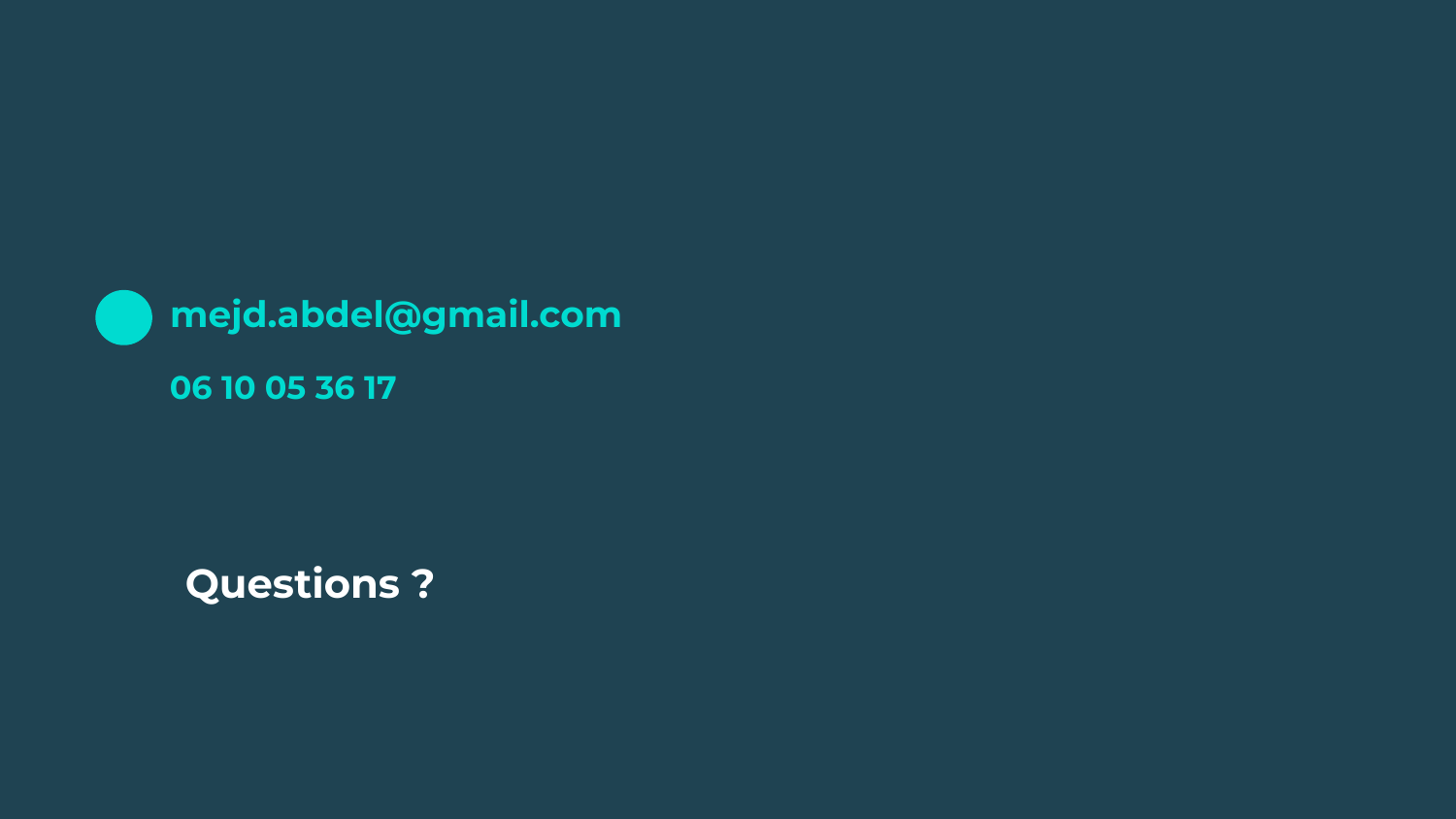

# mejd.abdel@gmail.com

06 10 05 36 17
Questions ?